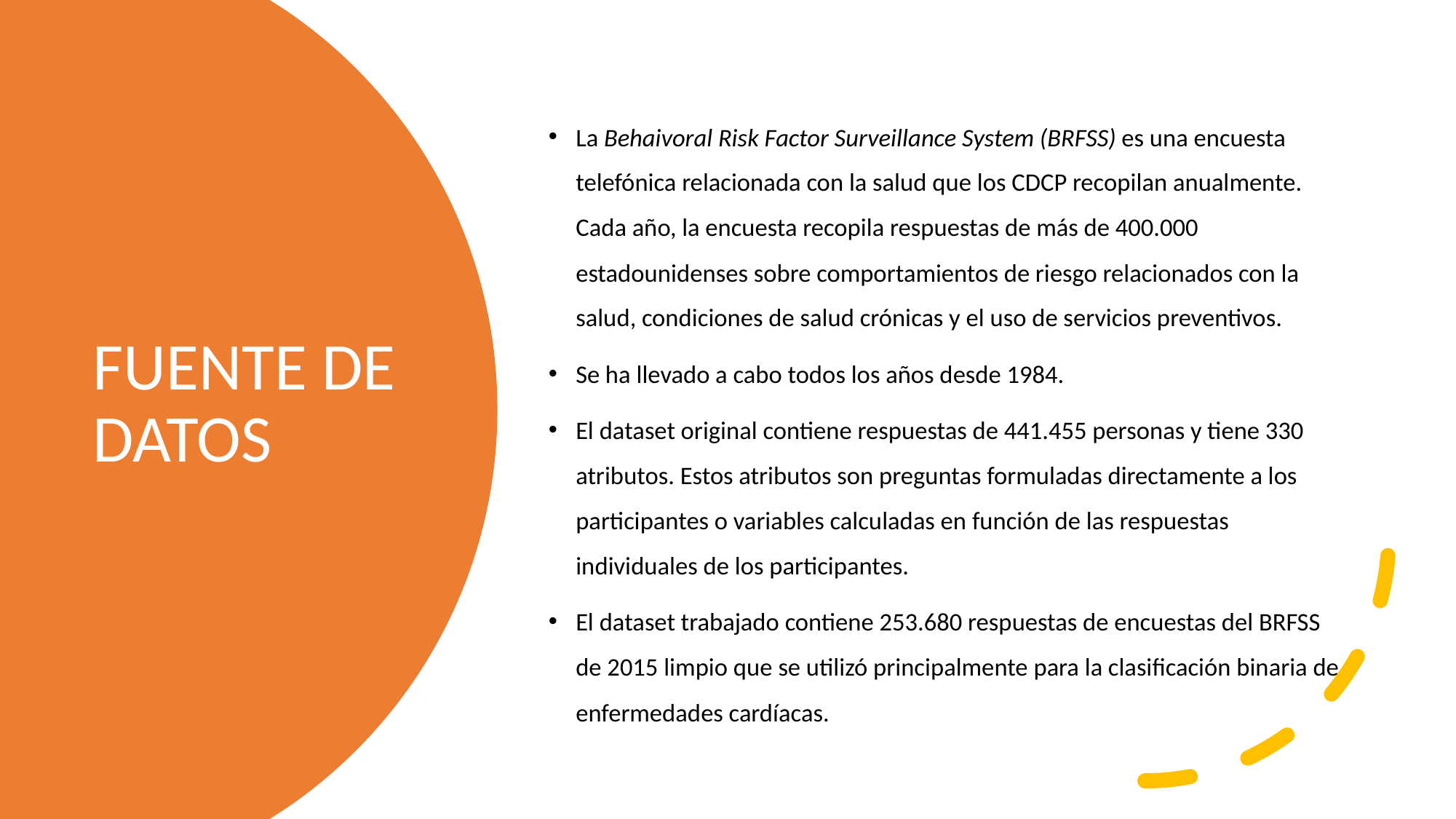

La Behaivoral Risk Factor Surveillance System (BRFSS) es una encuesta telefónica relacionada con la salud que los CDCP recopilan anualmente. Cada año, la encuesta recopila respuestas de más de 400.000 estadounidenses sobre comportamientos de riesgo relacionados con la salud, condiciones de salud crónicas y el uso de servicios preventivos.
Se ha llevado a cabo todos los años desde 1984.
El dataset original contiene respuestas de 441.455 personas y tiene 330 atributos. Estos atributos son preguntas formuladas directamente a los participantes o variables calculadas en función de las respuestas individuales de los participantes.
El dataset trabajado contiene 253.680 respuestas de encuestas del BRFSS de 2015 limpio que se utilizó principalmente para la clasificación binaria de enfermedades cardíacas.

# FUENTE DE DATOS